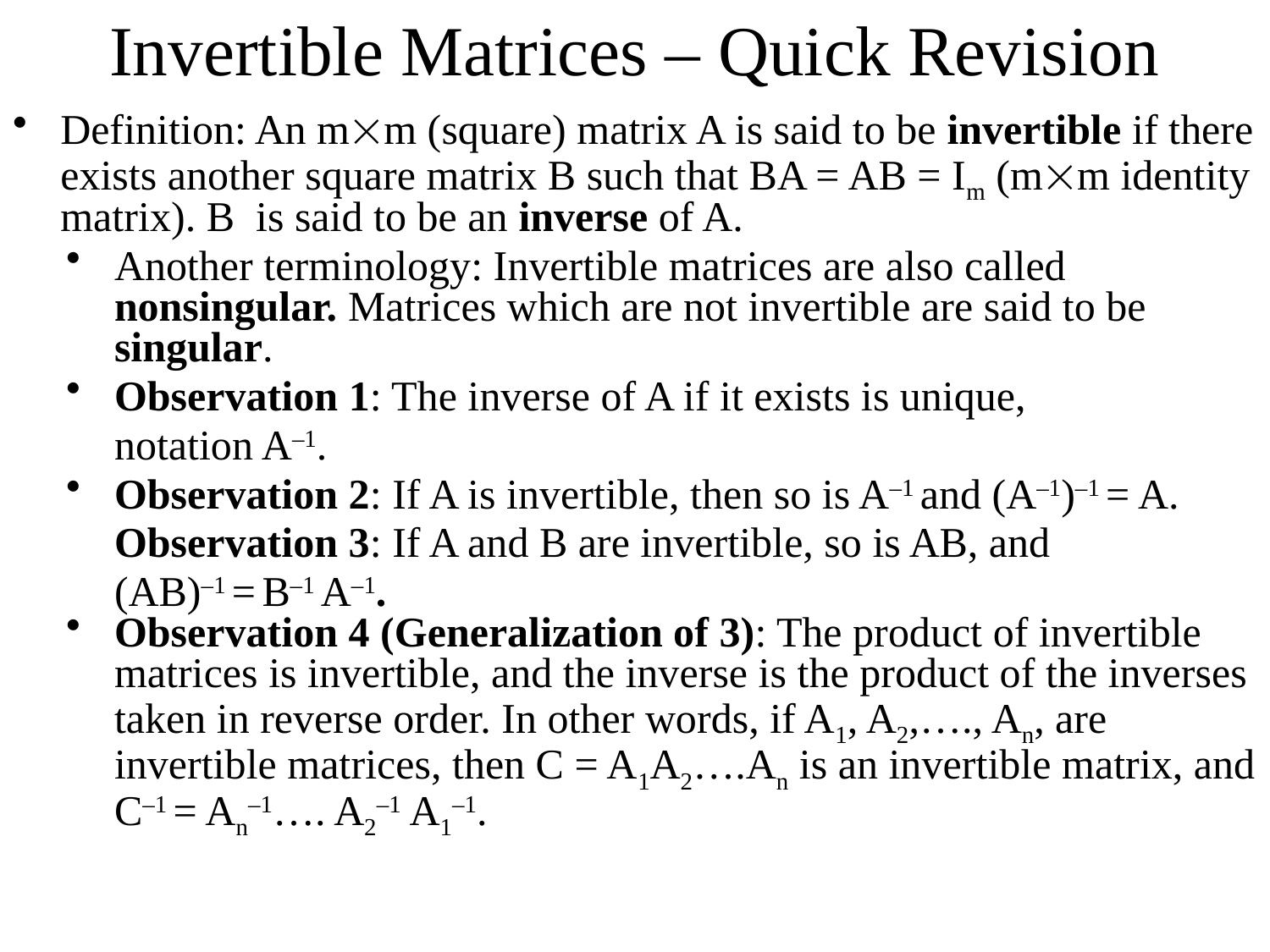

# Invertible Matrices – Quick Revision
Definition: An m×m (square) matrix A is said to be invertible if there exists another square matrix B such that BA = AB = Im (m×m identity matrix). B  is said to be an inverse of A.
Another terminology: Invertible matrices are also called nonsingular. Matrices which are not invertible are said to be singular.
Observation 1: The inverse of A if it exists is unique,
	notation A–1.
Observation 2: If A is invertible, then so is A–1 and (A–1)–1 = A.
	Observation 3: If A and B are invertible, so is AB, and
	(AB)–1 = B–1 A–1.
Observation 4 (Generalization of 3): The product of invertible matrices is invertible, and the inverse is the product of the inverses taken in reverse order. In other words, if A1, A2,…., An, are invertible matrices, then C = A1A2….An is an invertible matrix, and
	C–1 = An–1…. A2–1 A1–1.